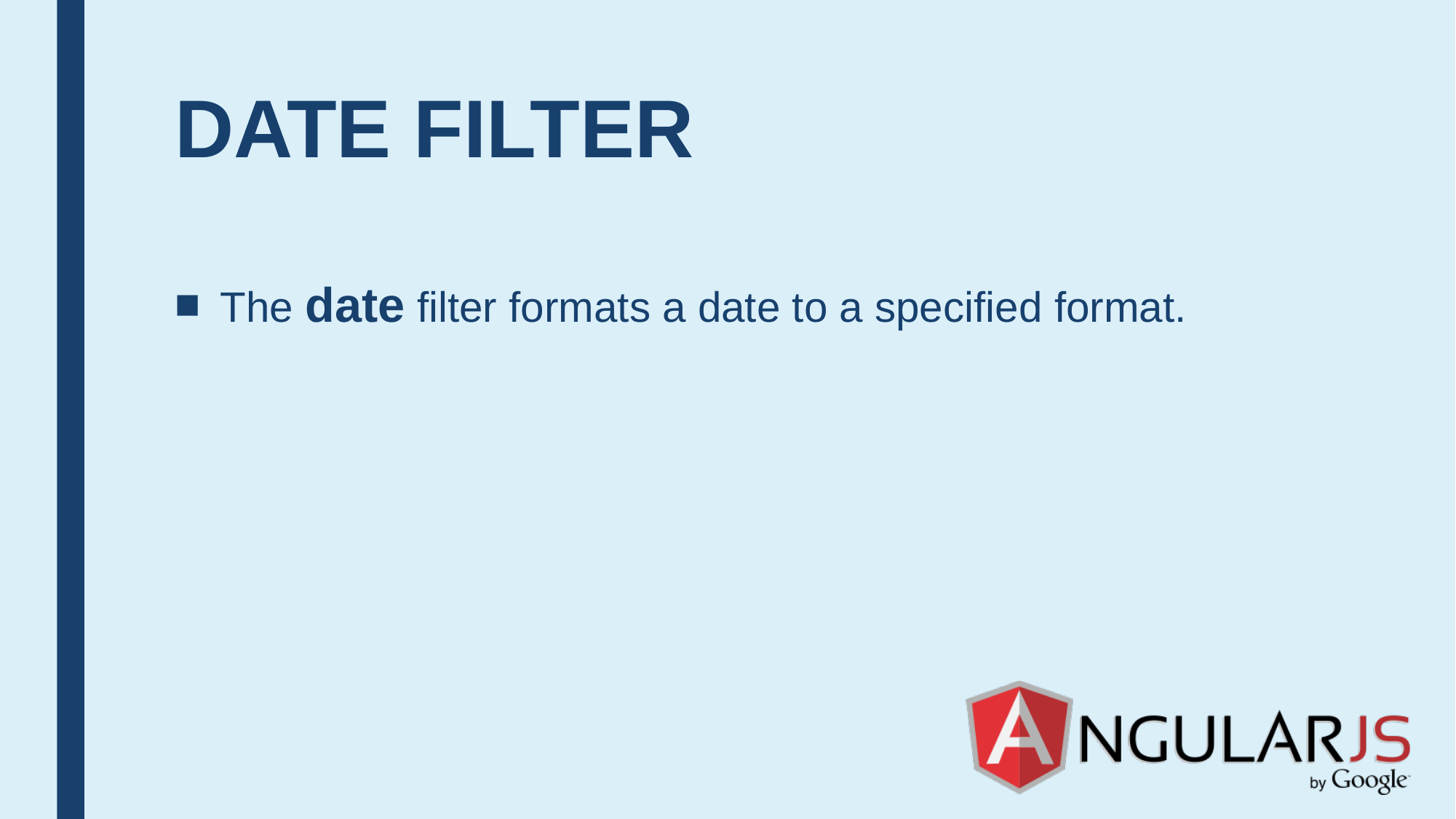

# DATE FILTER
The date filter formats a date to a specified format.